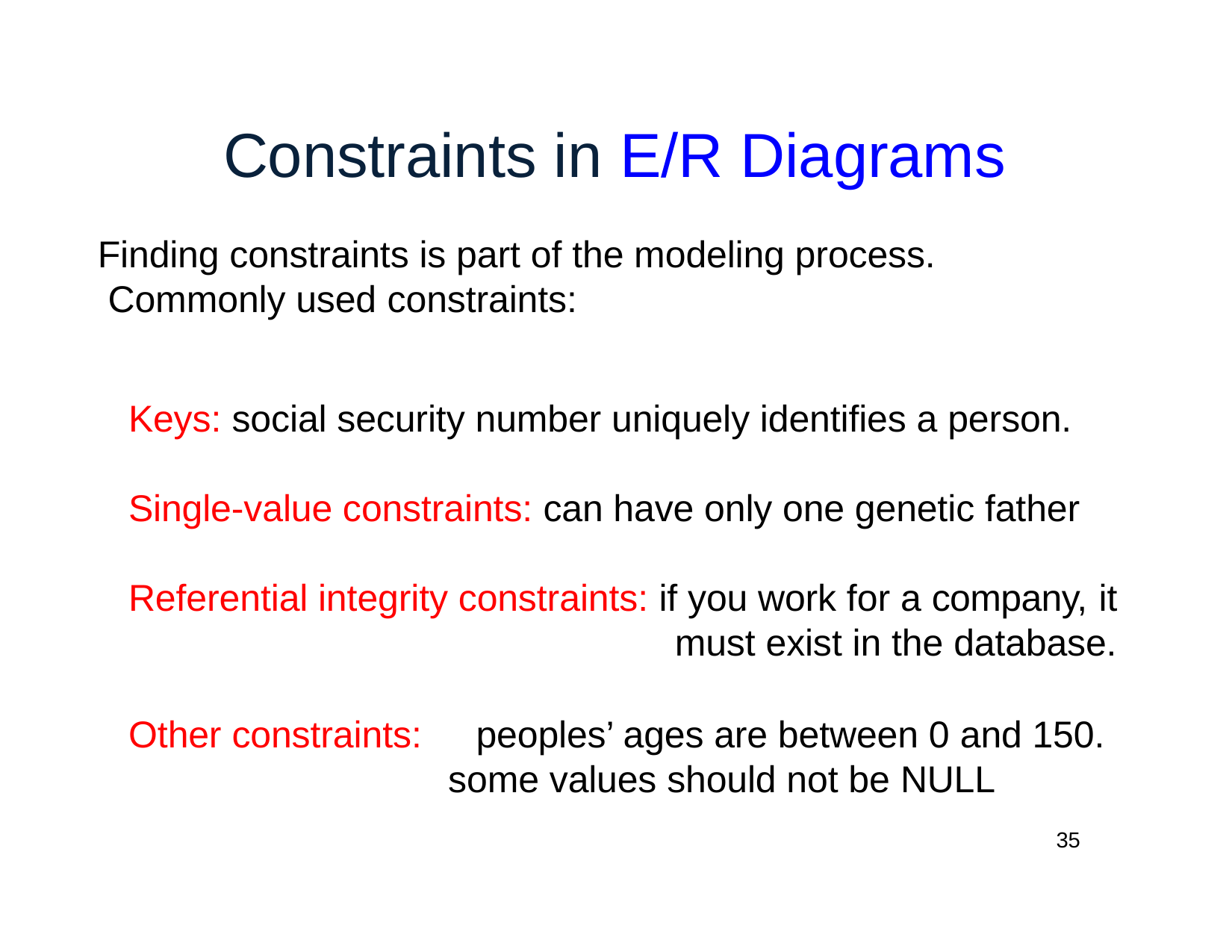

# Constraints in E/R Diagrams
Finding constraints is part of the modeling process.  Commonly used constraints:
Keys: social security number uniquely identifies a person.  Single-value constraints: can have only one genetic father  Referential integrity constraints: if you work for a company, it
must exist in the database.

Other constraints:	peoples’ ages are between 0 and 150.
some values should not be NULL
35